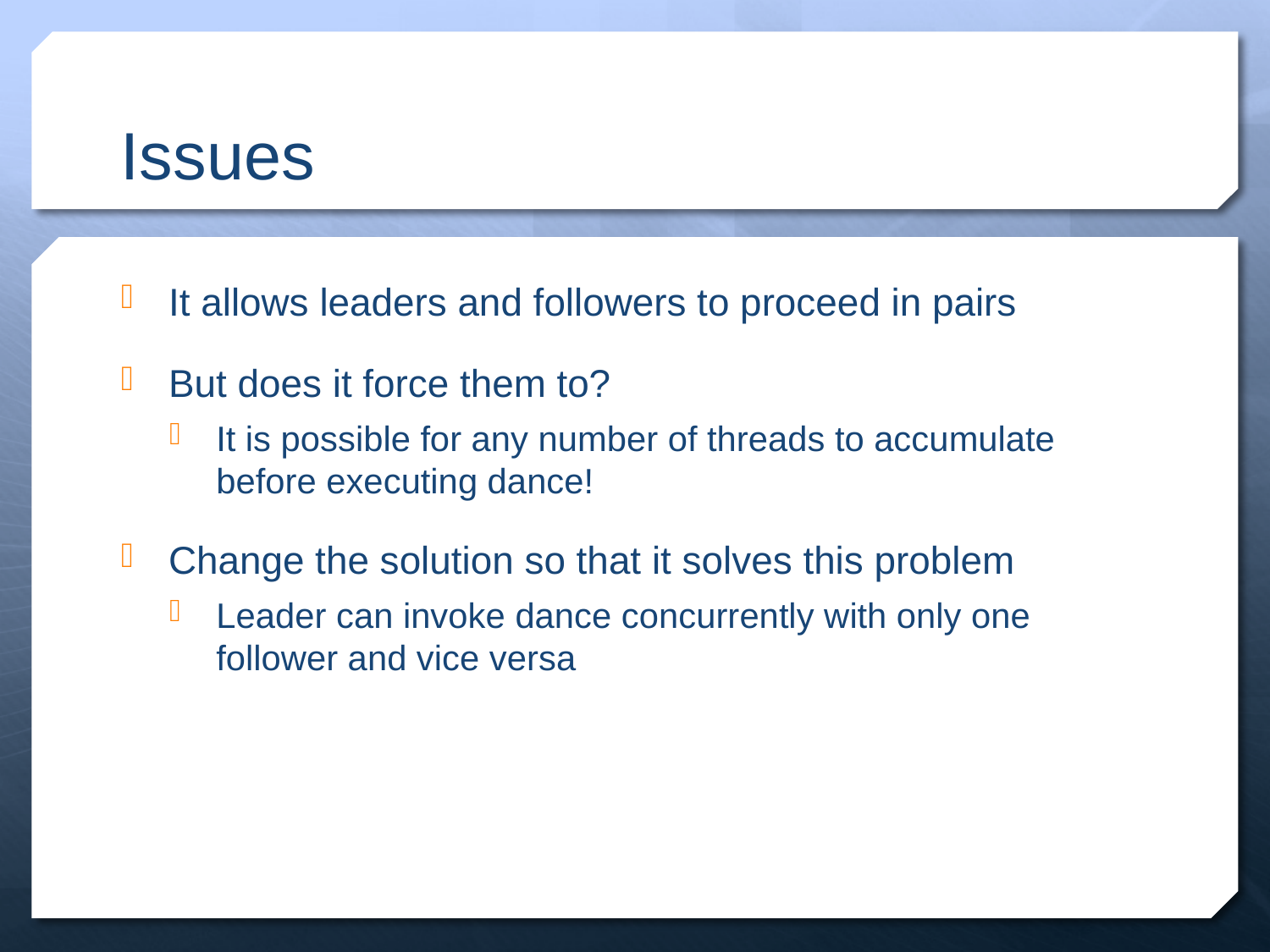

# Issues
It allows leaders and followers to proceed in pairs
But does it force them to?
It is possible for any number of threads to accumulate before executing dance!
Change the solution so that it solves this problem
Leader can invoke dance concurrently with only one follower and vice versa